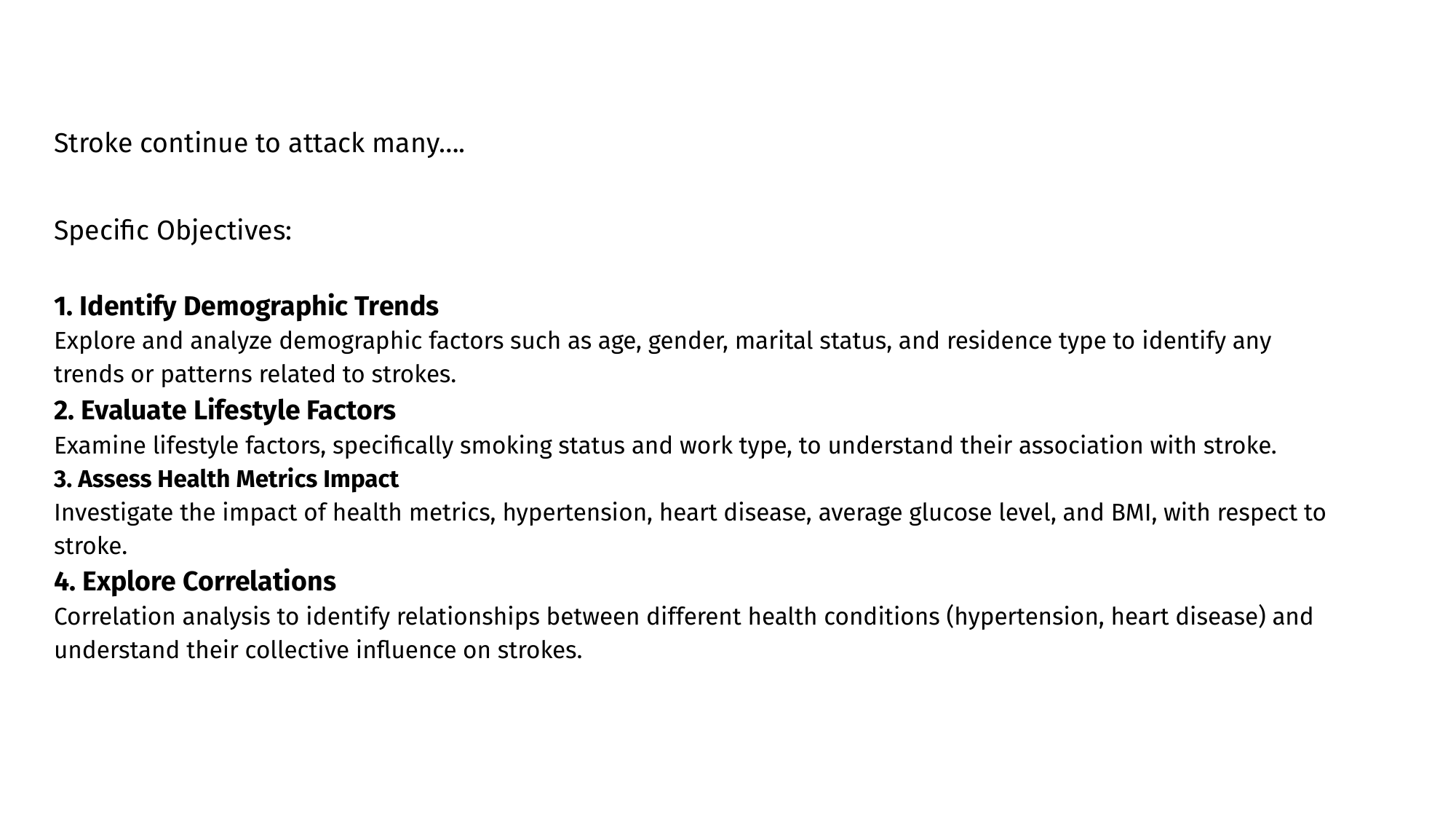

Stroke continue to attack many….
Specific Objectives:

1. Identify Demographic Trends
Explore and analyze demographic factors such as age, gender, marital status, and residence type to identify any trends or patterns related to strokes.
2. Evaluate Lifestyle Factors
Examine lifestyle factors, specifically smoking status and work type, to understand their association with stroke.
3. Assess Health Metrics Impact
Investigate the impact of health metrics, hypertension, heart disease, average glucose level, and BMI, with respect to stroke.
4. Explore Correlations
Correlation analysis to identify relationships between different health conditions (hypertension, heart disease) and understand their collective influence on strokes.